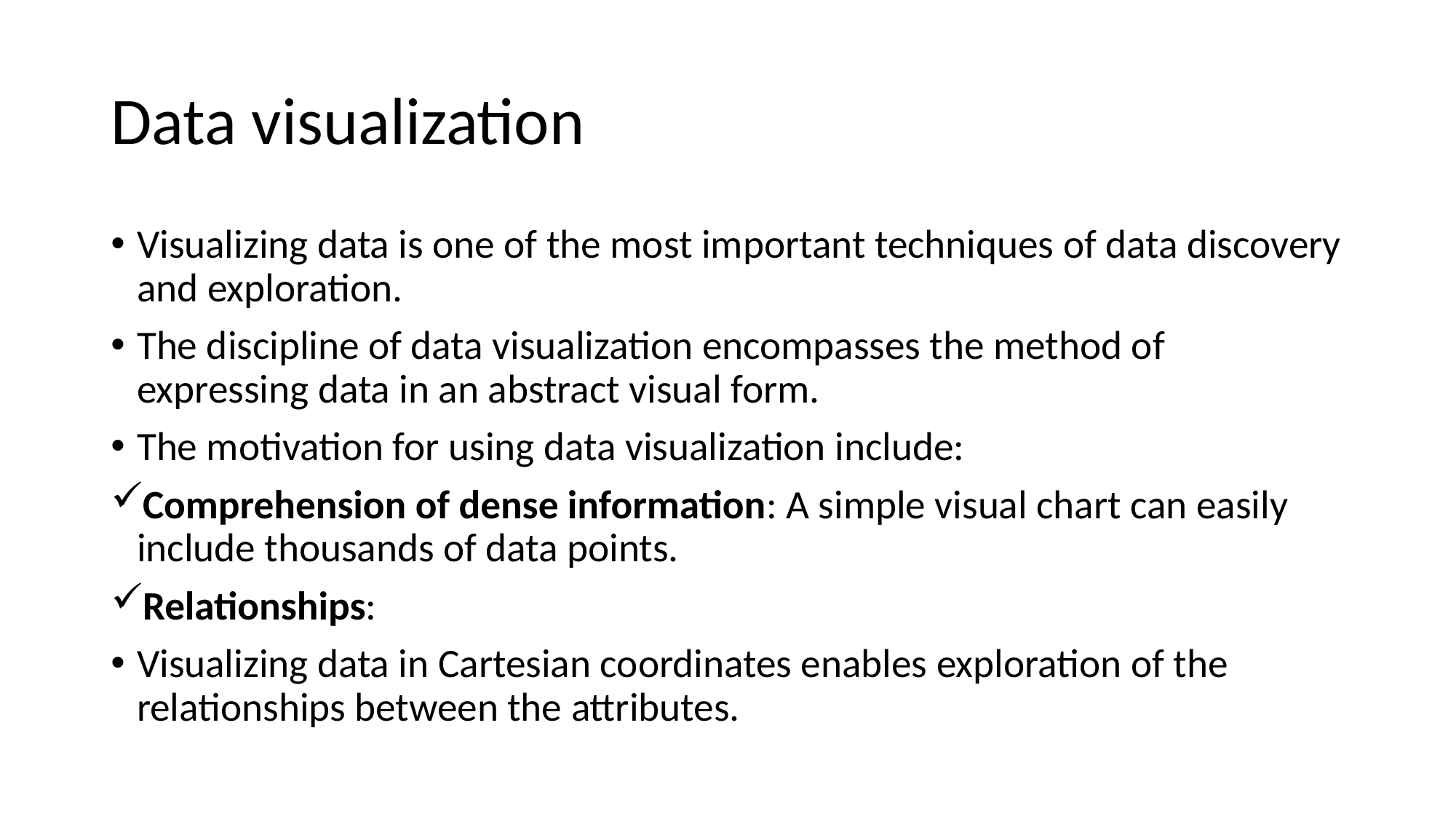

# Data visualization
Visualizing data is one of the most important techniques of data discovery and exploration.
The discipline of data visualization encompasses the method of expressing data in an abstract visual form.
The motivation for using data visualization include:
Comprehension of dense information: A simple visual chart can easily include thousands of data points.
Relationships:
Visualizing data in Cartesian coordinates enables exploration of the relationships between the attributes.